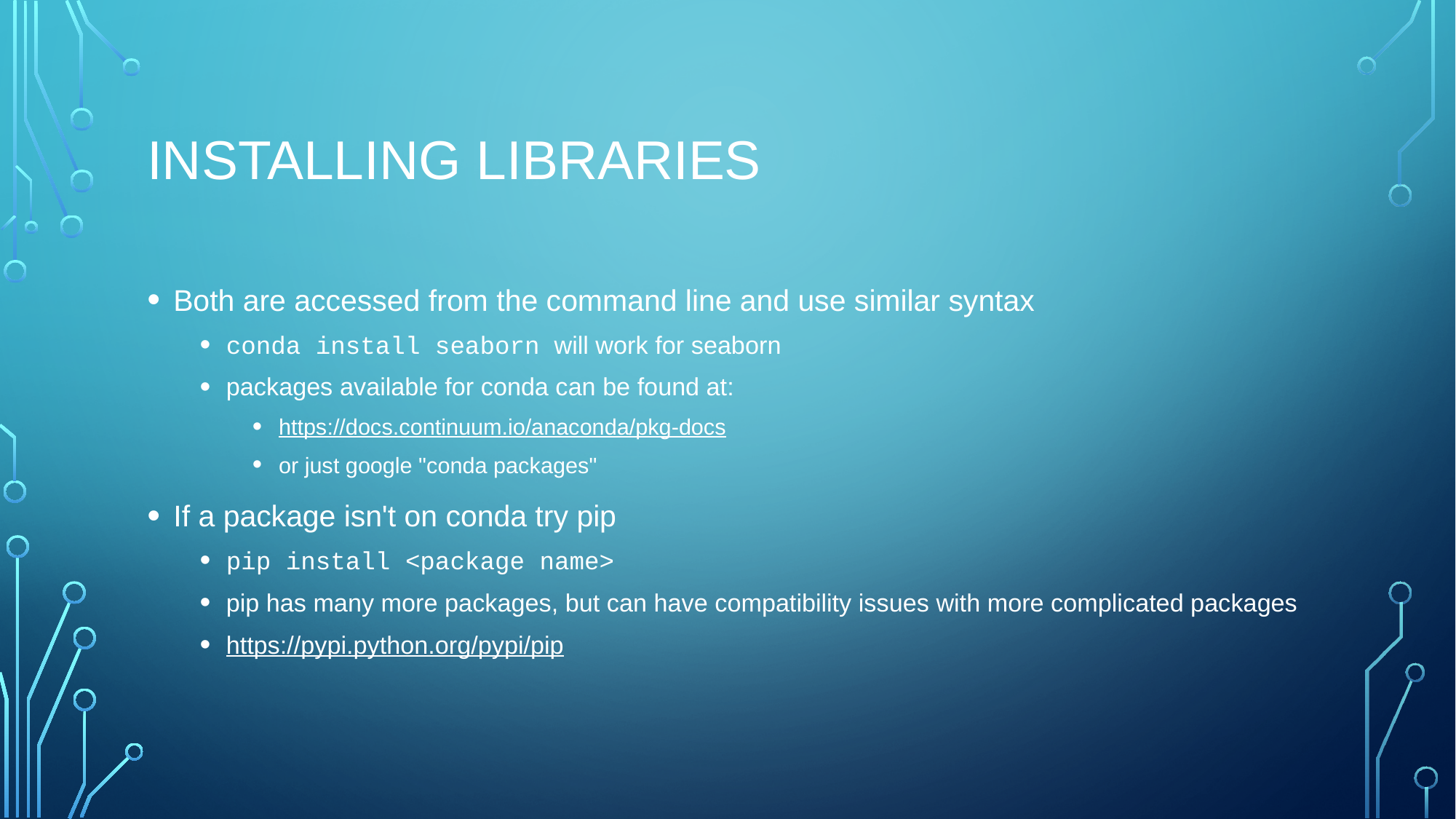

# Installing libraries
Both are accessed from the command line and use similar syntax
conda install seaborn will work for seaborn
packages available for conda can be found at:
https://docs.continuum.io/anaconda/pkg-docs
or just google "conda packages"
If a package isn't on conda try pip
pip install <package name>
pip has many more packages, but can have compatibility issues with more complicated packages
https://pypi.python.org/pypi/pip